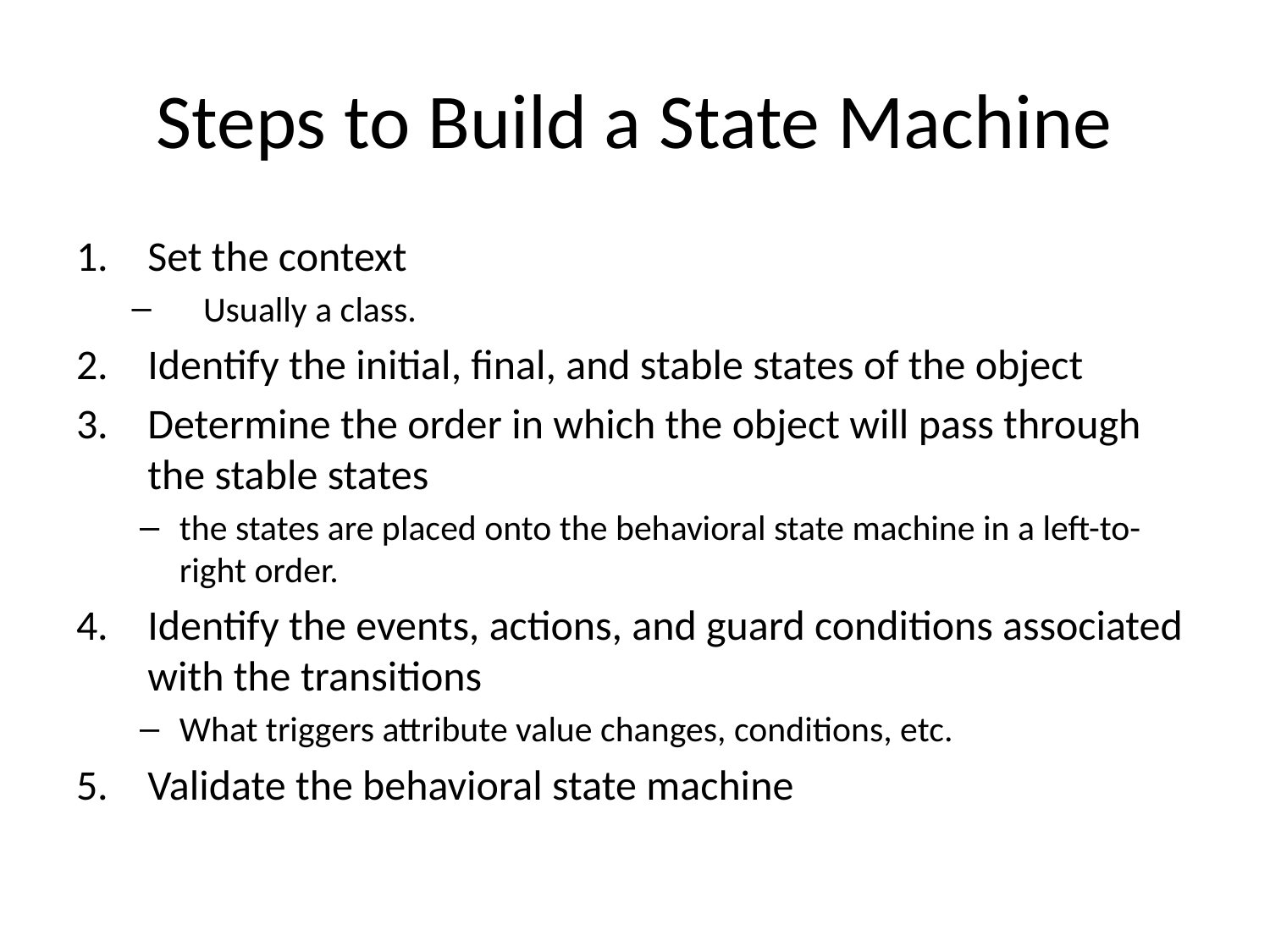

# Steps to Build a State Machine
Set the context
Usually a class.
Identify the initial, final, and stable states of the object
Determine the order in which the object will pass through the stable states
the states are placed onto the behavioral state machine in a left-to-right order.
Identify the events, actions, and guard conditions associated with the transitions
What triggers attribute value changes, conditions, etc.
Validate the behavioral state machine